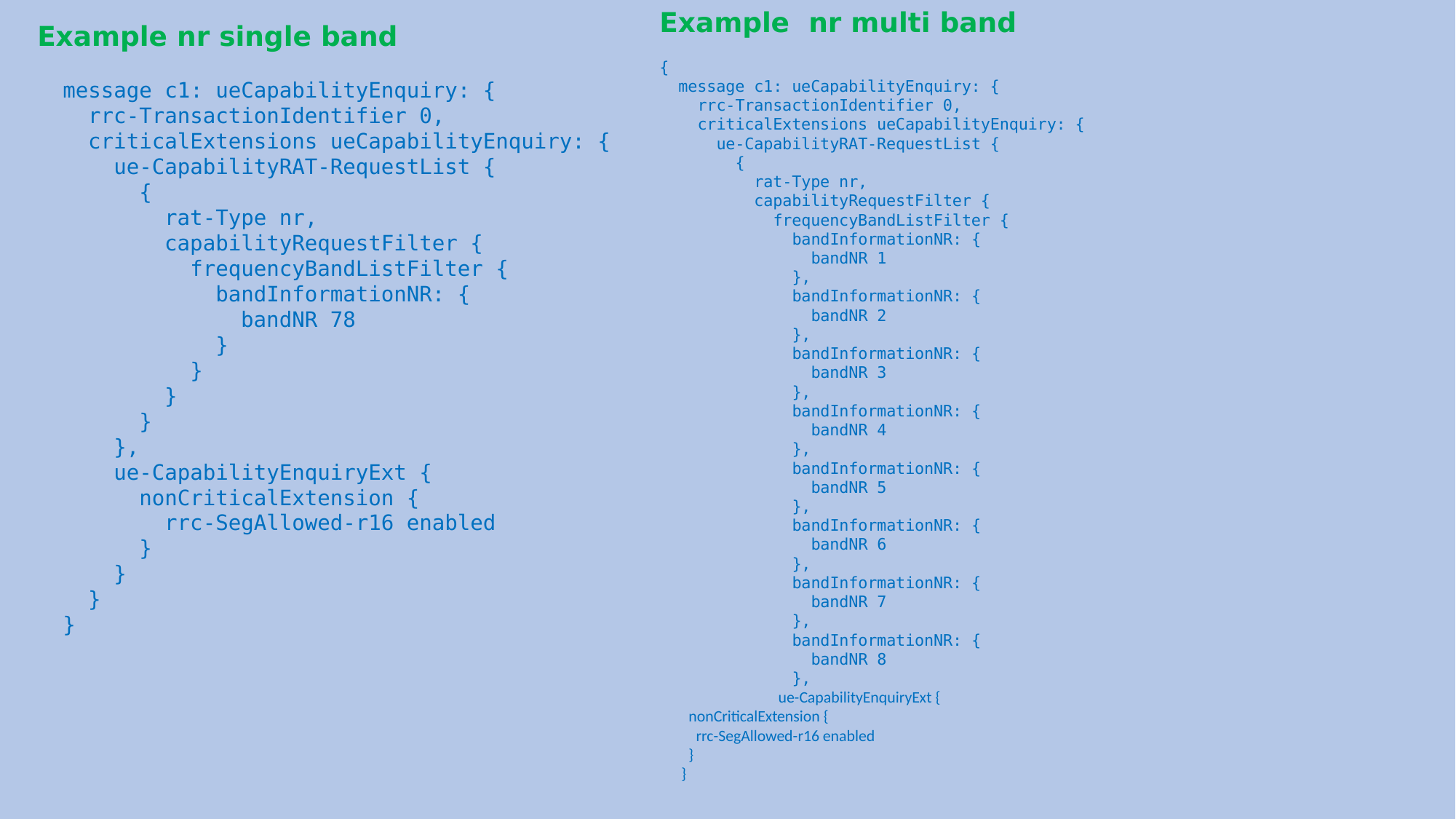

Example  nr multi band

{
  message c1: ueCapabilityEnquiry: {
    rrc-TransactionIdentifier 0,
    criticalExtensions ueCapabilityEnquiry: {
      ue-CapabilityRAT-RequestList {
        {
          rat-Type nr,
          capabilityRequestFilter {
            frequencyBandListFilter {
              bandInformationNR: {
                bandNR 1
              },
              bandInformationNR: {
                bandNR 2
              },
              bandInformationNR: {
                bandNR 3
              },
              bandInformationNR: {
                bandNR 4
              },
              bandInformationNR: {
                bandNR 5
              },
              bandInformationNR: {
                bandNR 6
              },
              bandInformationNR: {
                bandNR 7
              },
              bandInformationNR: {
                bandNR 8
              },
	 ue-CapabilityEnquiryExt {
        nonCriticalExtension {
          rrc-SegAllowed-r16 enabled
        }
      }

Example nr single band

  message c1: ueCapabilityEnquiry: {
    rrc-TransactionIdentifier 0,
    criticalExtensions ueCapabilityEnquiry: {
      ue-CapabilityRAT-RequestList {
        {
          rat-Type nr,
          capabilityRequestFilter {
            frequencyBandListFilter {
              bandInformationNR: {
                bandNR 78
              }
            }
          }
        }
      },
      ue-CapabilityEnquiryExt {
        nonCriticalExtension {
          rrc-SegAllowed-r16 enabled
        }
      }
    }
  }